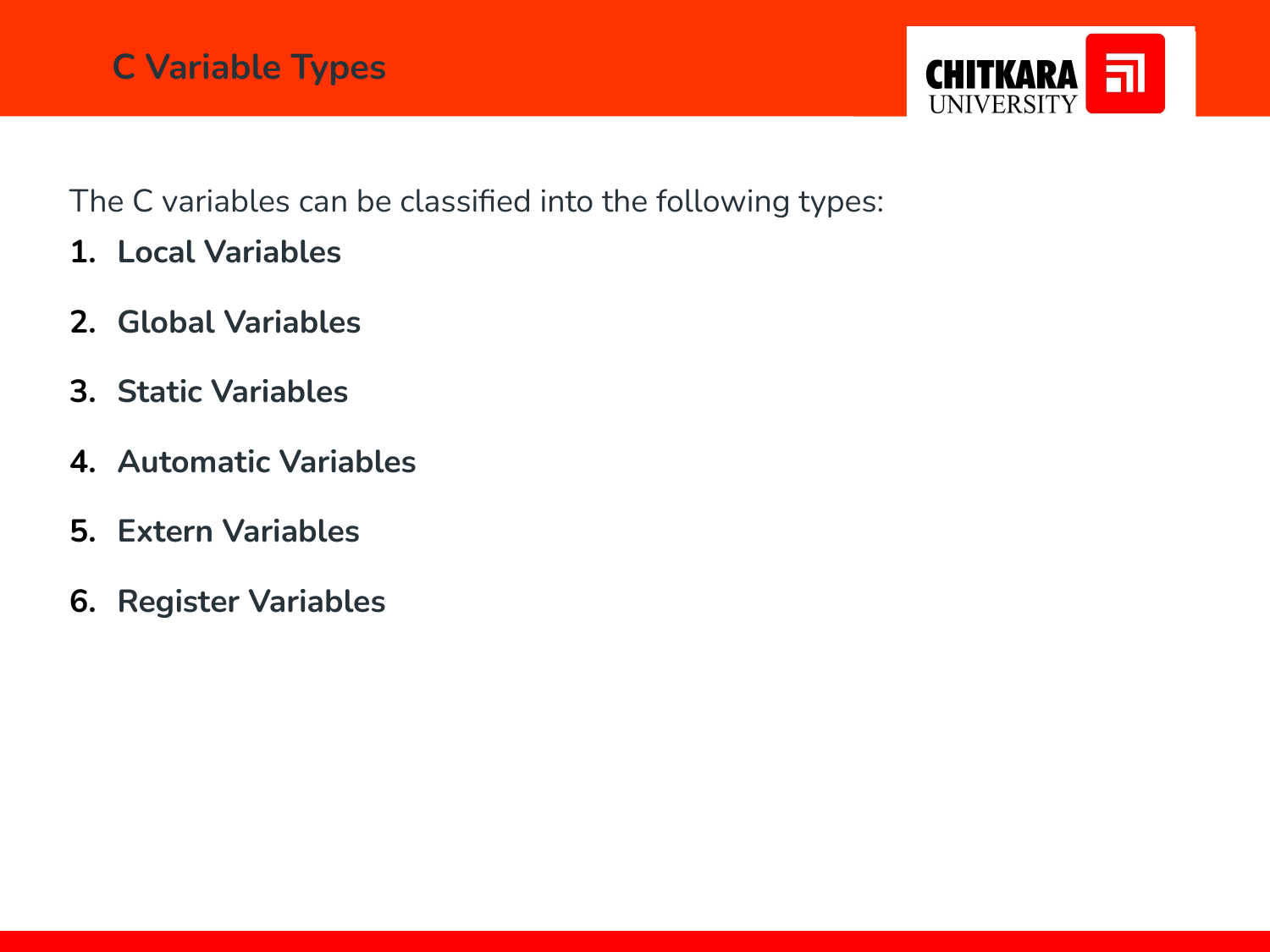

# C Variable Types
The C variables can be classified into the following types:
Local Variables
Global Variables
Static Variables
Automatic Variables
Extern Variables
Register Variables